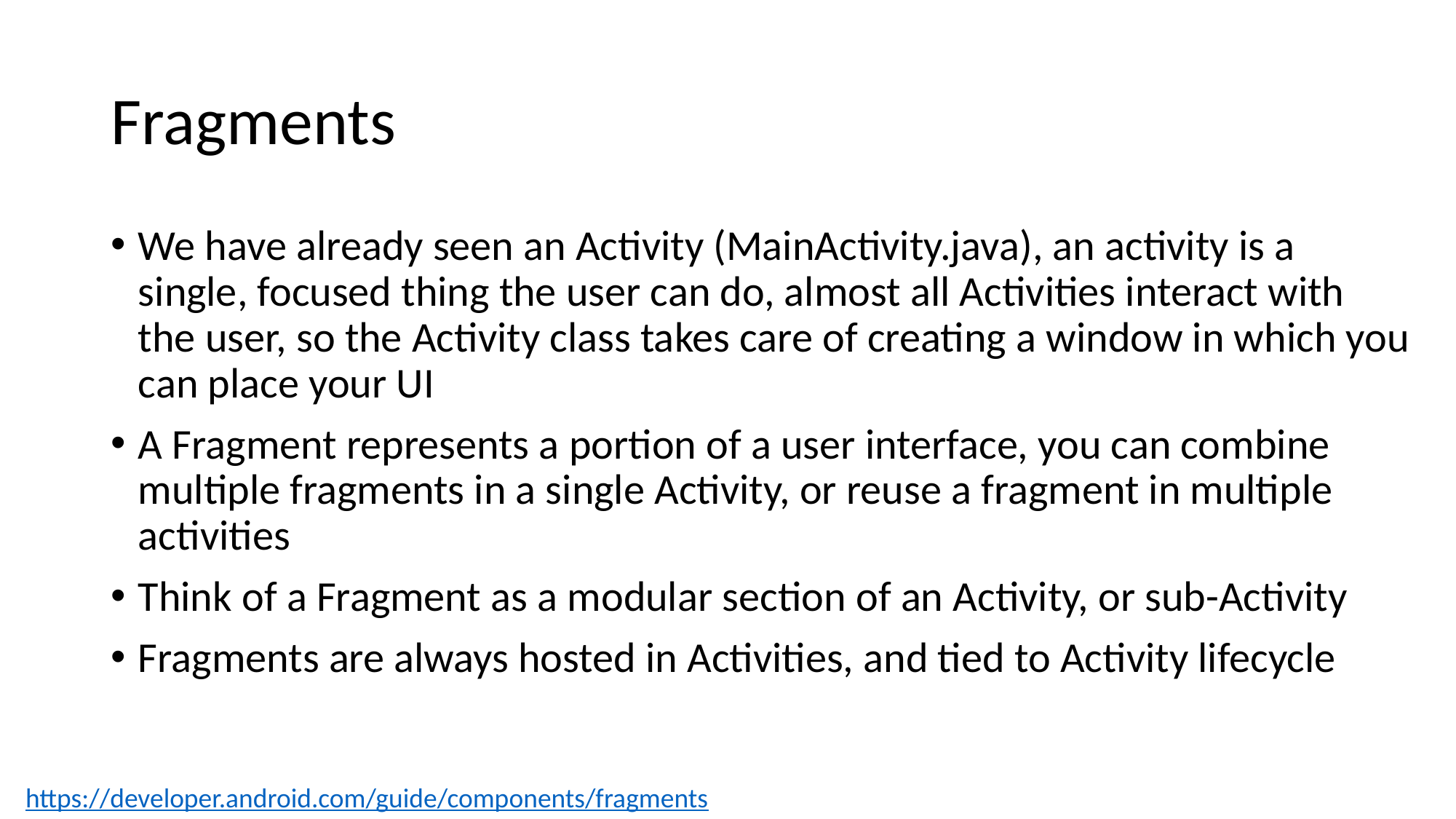

# Fragments
We have already seen an Activity (MainActivity.java), an activity is a single, focused thing the user can do, almost all Activities interact with the user, so the Activity class takes care of creating a window in which you can place your UI
A Fragment represents a portion of a user interface, you can combine multiple fragments in a single Activity, or reuse a fragment in multiple activities
Think of a Fragment as a modular section of an Activity, or sub-Activity
Fragments are always hosted in Activities, and tied to Activity lifecycle

https://developer.android.com/guide/components/fragments